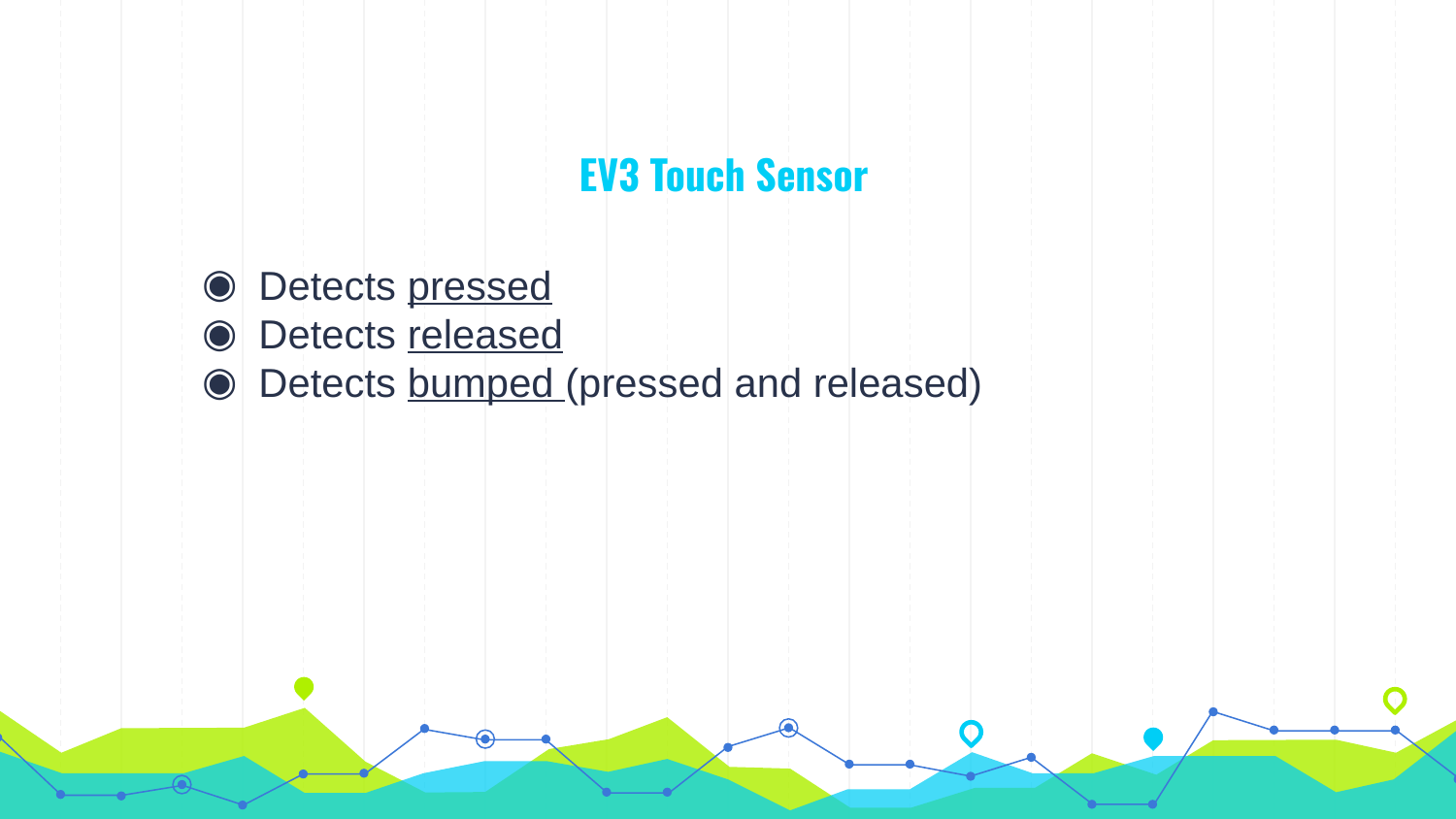

# EV3 Touch Sensor
Detects pressed
Detects released
Detects bumped (pressed and released)